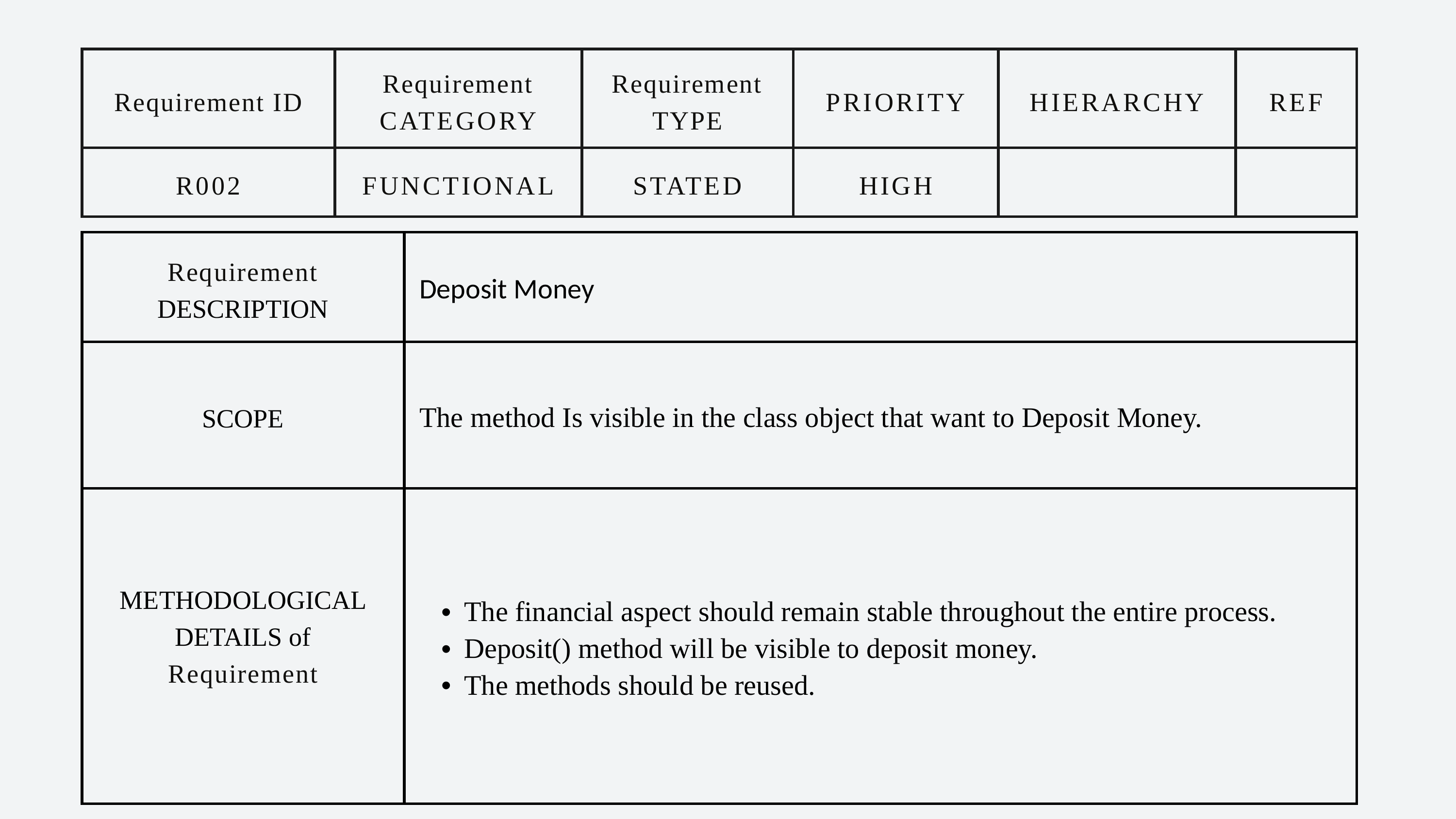

| Requirement ID | Requirement CATEGORY | Requirement TYPE | PRIORITY | HIERARCHY | REF |
| --- | --- | --- | --- | --- | --- |
| R002 | FUNCTIONAL | STATED | HIGH |  |  |
| Requirement DESCRIPTION | Deposit Money |
| --- | --- |
| SCOPE | The method Is visible in the class object that want to Deposit Money. |
| METHODOLOGICAL DETAILS of Requirement | The financial aspect should remain stable throughout the entire process. Deposit() method will be visible to deposit money. The methods should be reused. |